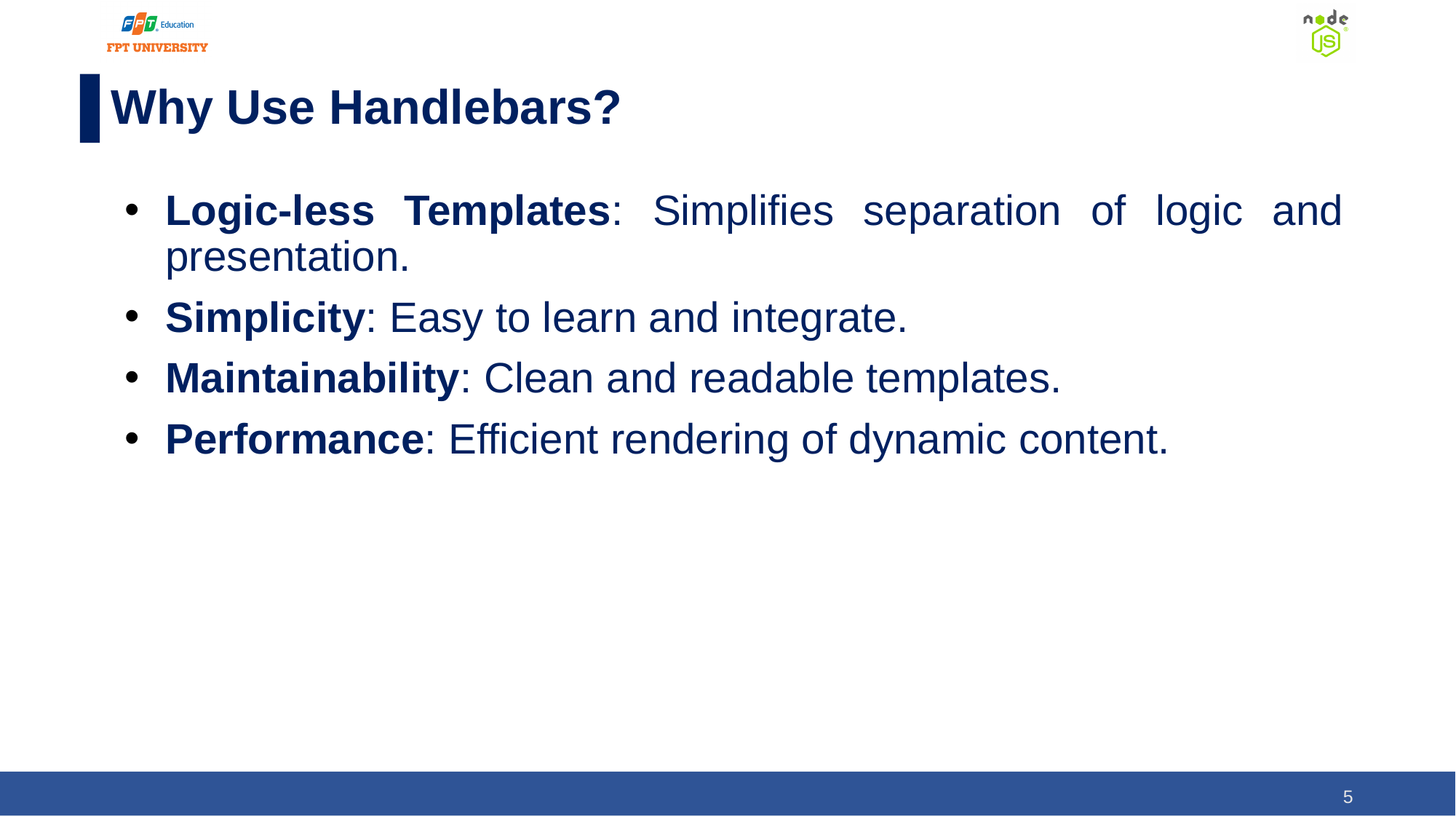

# Why Use Handlebars?
Logic-less Templates: Simplifies separation of logic and presentation.
Simplicity: Easy to learn and integrate.
Maintainability: Clean and readable templates.
Performance: Efficient rendering of dynamic content.
5